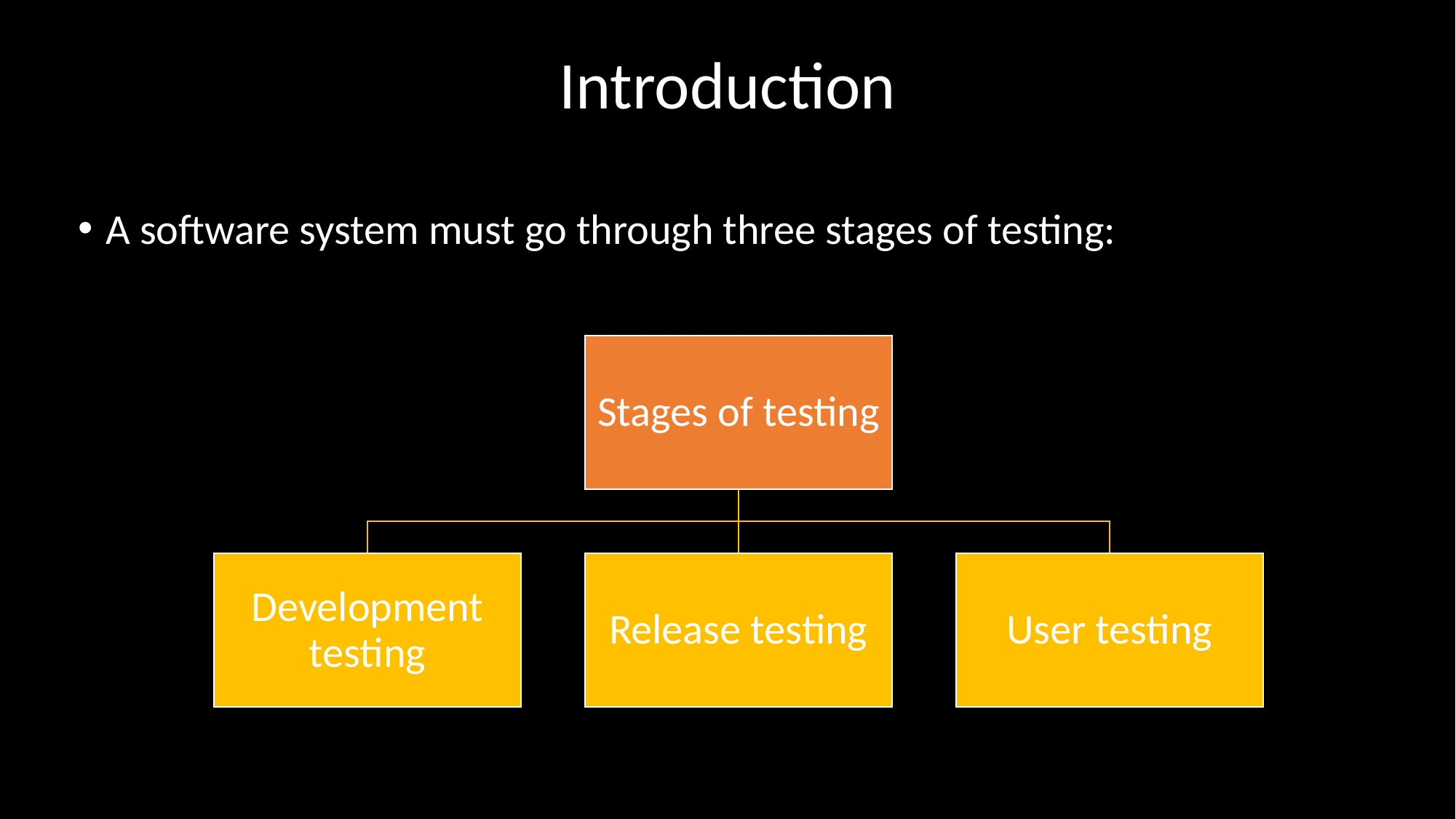

# Introduction
A software system must go through three stages of testing:
Stages of testing
Development testing
Release testing
User testing